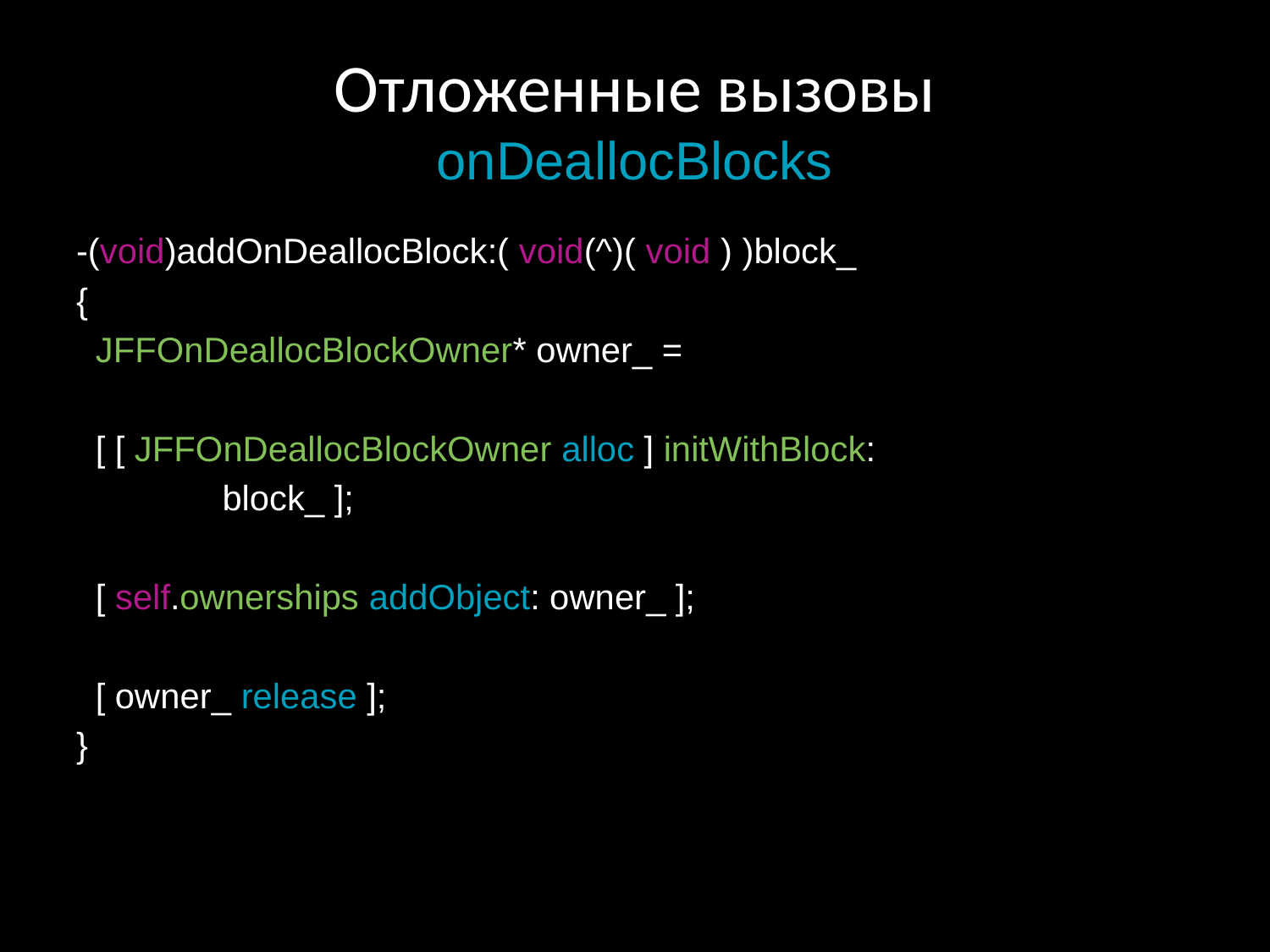

# Отложенные вызовы onDeallocBlocks
-(void)addOnDeallocBlock:( void(^)( void ) )block_
{
  JFFOnDeallocBlockOwner* owner_ =

  [ [ JFFOnDeallocBlockOwner alloc ] initWithBlock:
               block_ ];

  [ self.ownerships addObject: owner_ ];

  [ owner_ release ];
}